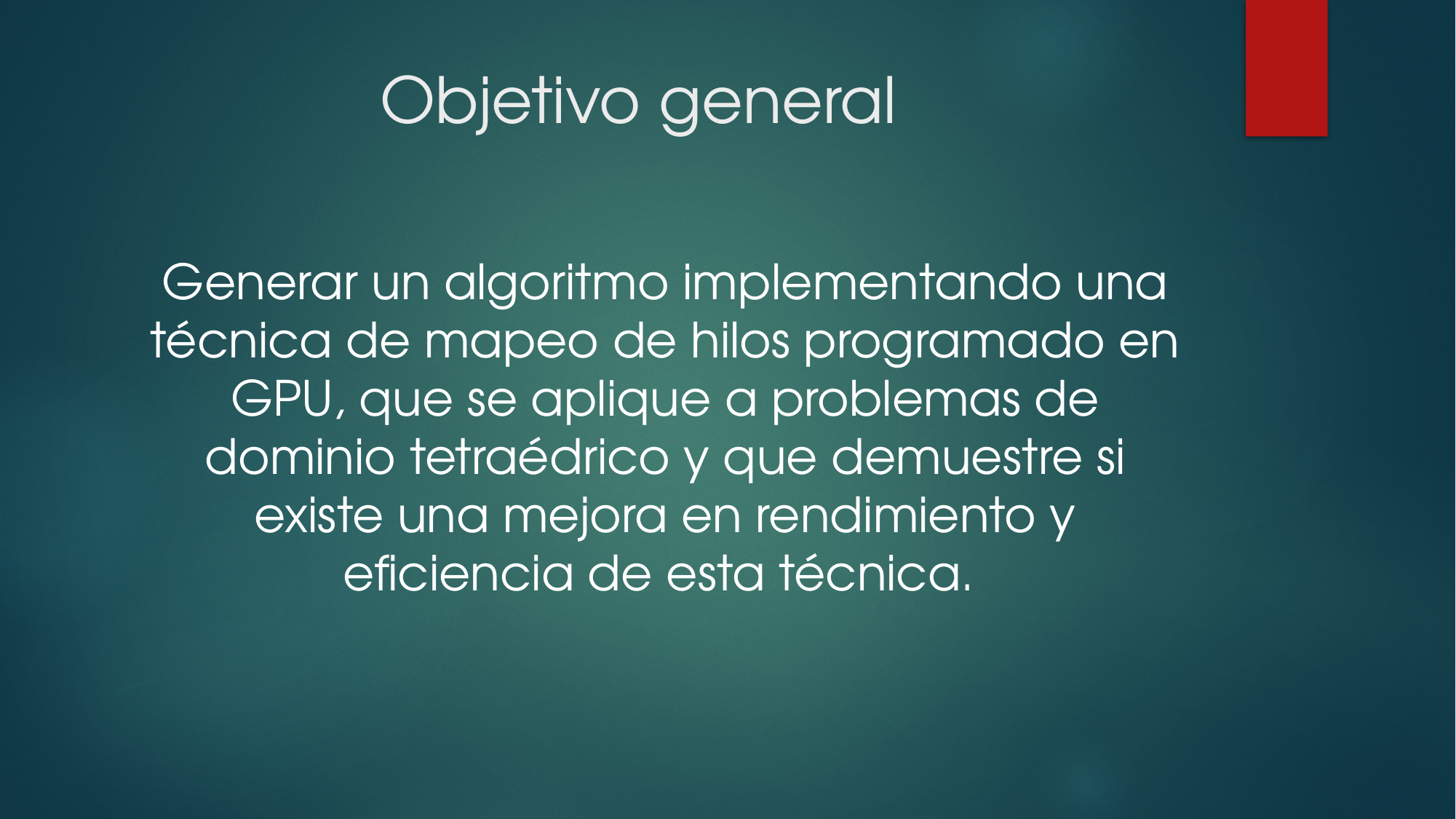

# Objetivo general
Generar un algoritmo implementando una técnica de mapeo de hilos programado en GPU, que se aplique a problemas de dominio tetraédrico y que demuestre si existe una mejora en rendimiento y eficiencia de esta técnica.